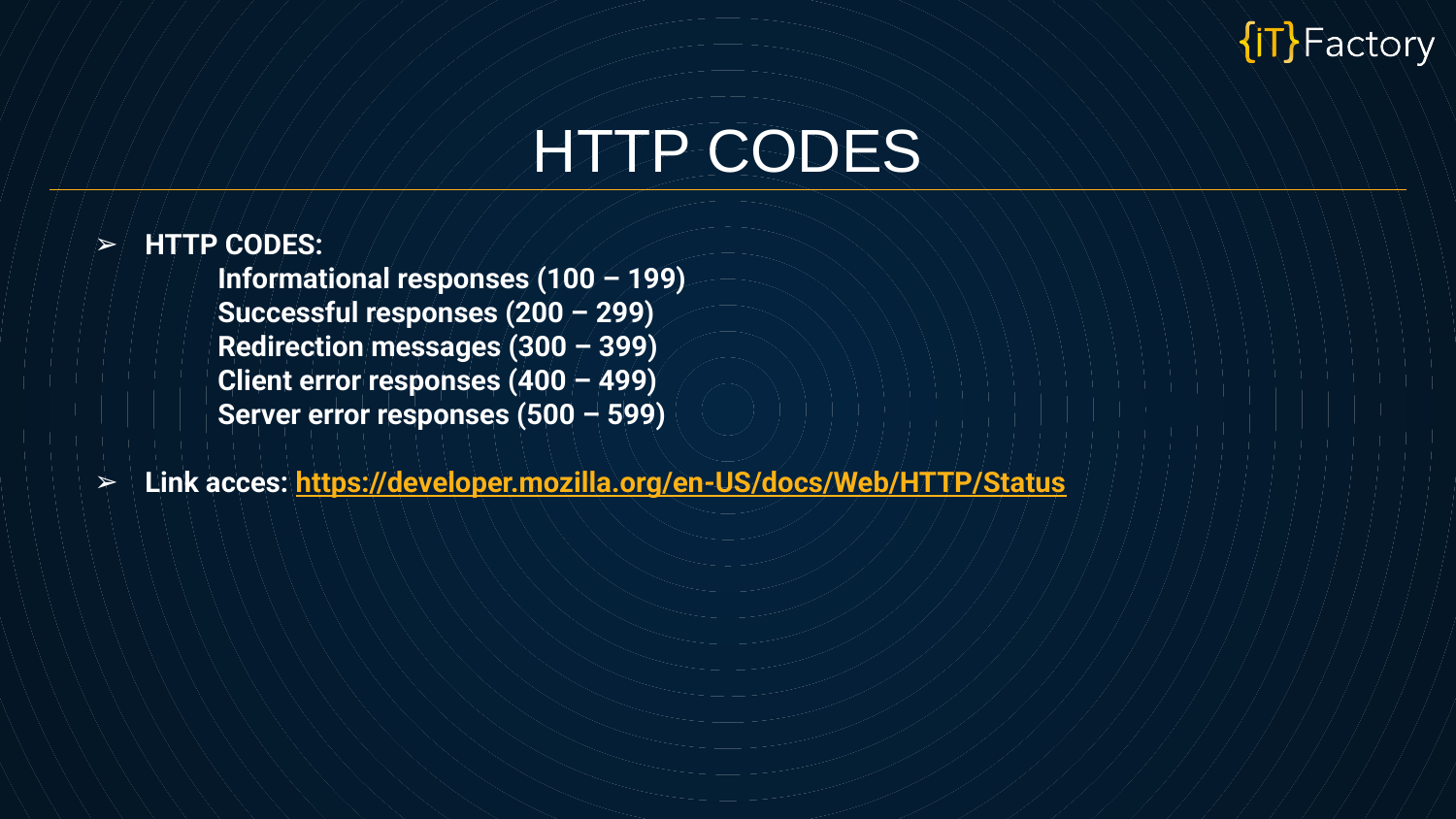

HTTP CODES
HTTP CODES:
Informational responses (100 – 199)
Successful responses (200 – 299)
Redirection messages (300 – 399)
Client error responses (400 – 499)
Server error responses (500 – 599)

Link acces: https://developer.mozilla.org/en-US/docs/Web/HTTP/Status